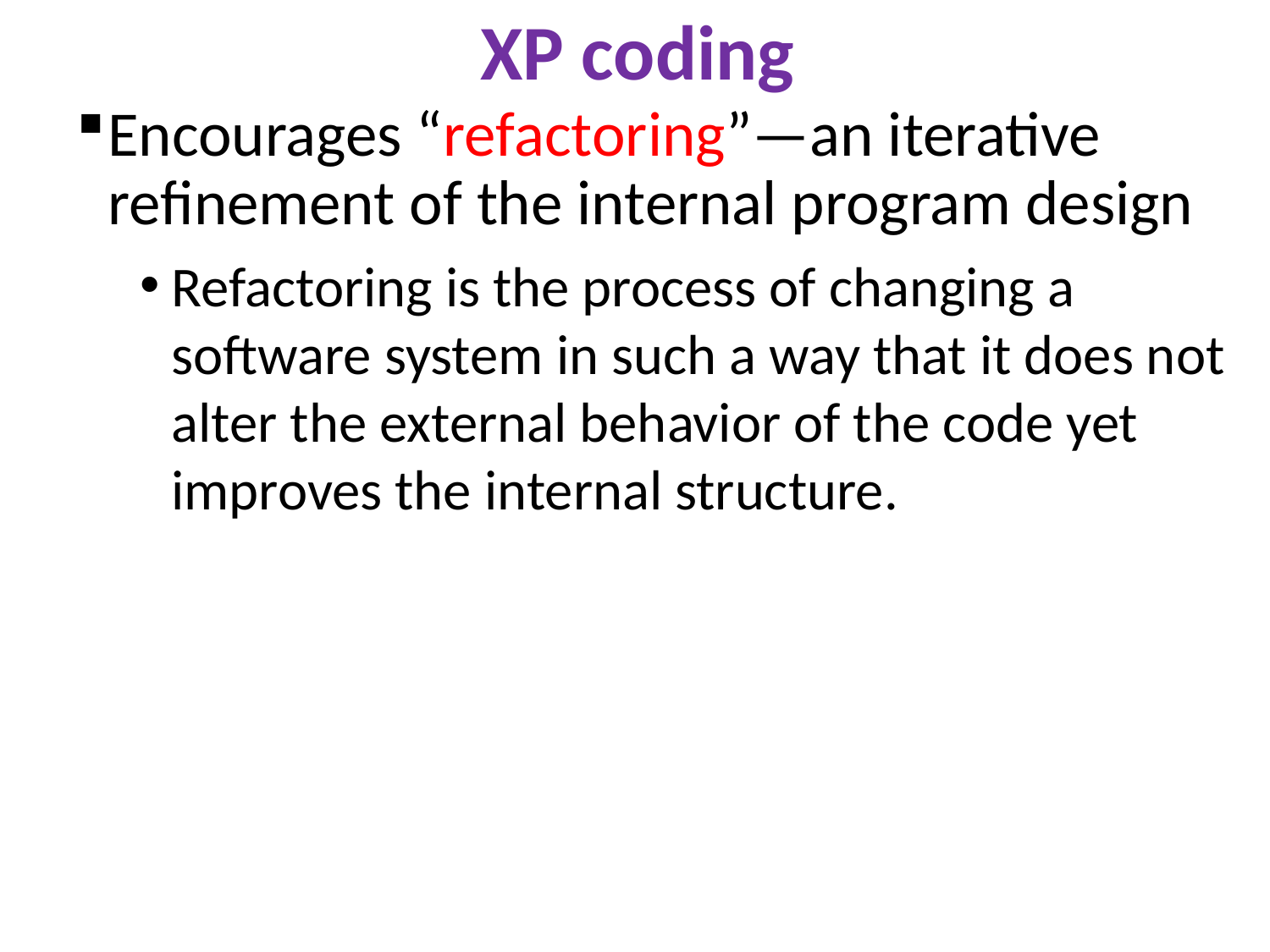

# XP coding
Encourages “refactoring”—an iterative refinement of the internal program design
Refactoring is the process of changing a software system in such a way that it does not alter the external behavior of the code yet improves the internal structure.